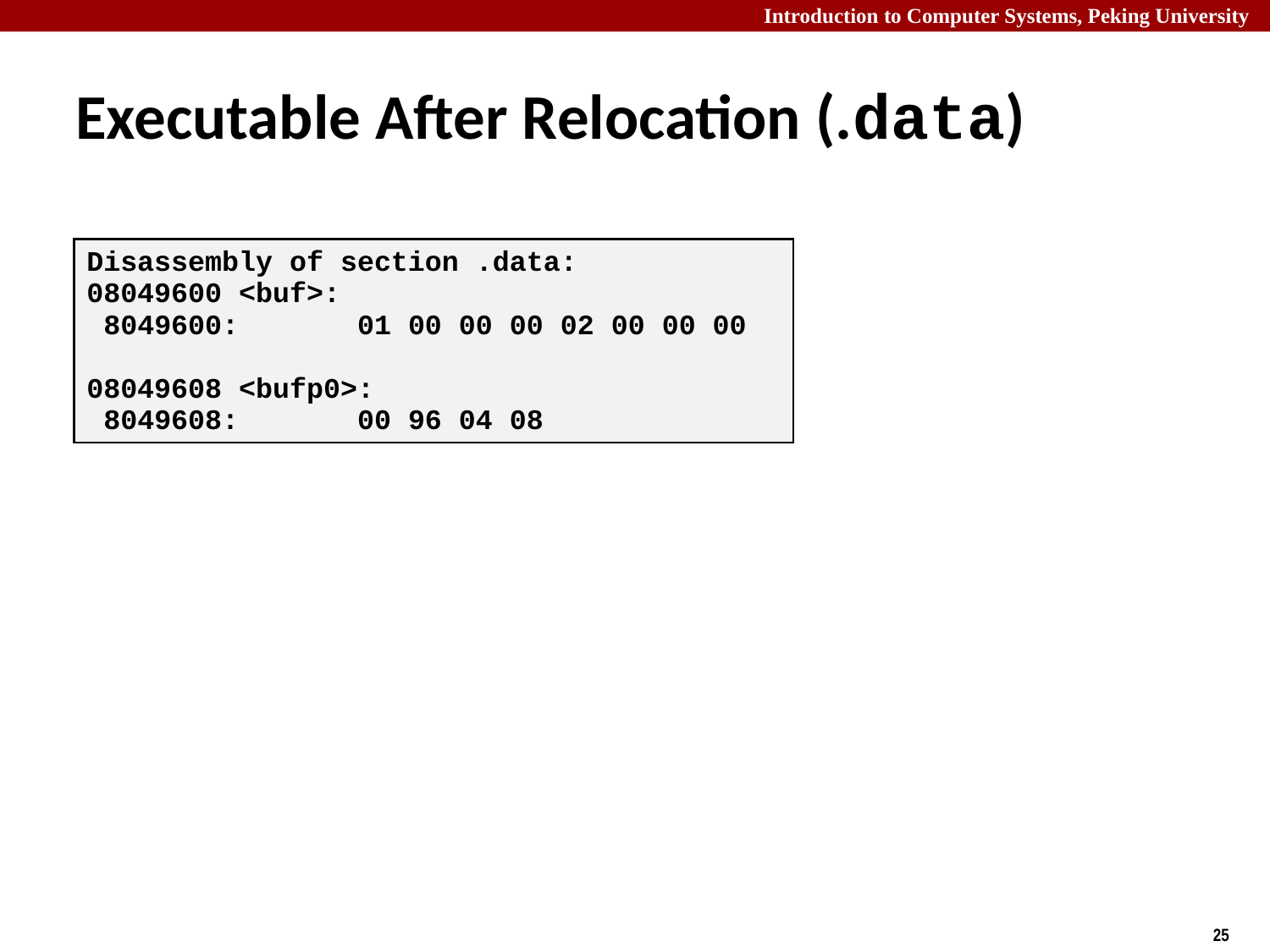

Executable After Relocation (.data)
Disassembly of section .data:
08049600 <buf>:
 8049600:       01 00 00 00 02 00 00 00

08049608 <bufp0>:
 8049608:       00 96 04 08